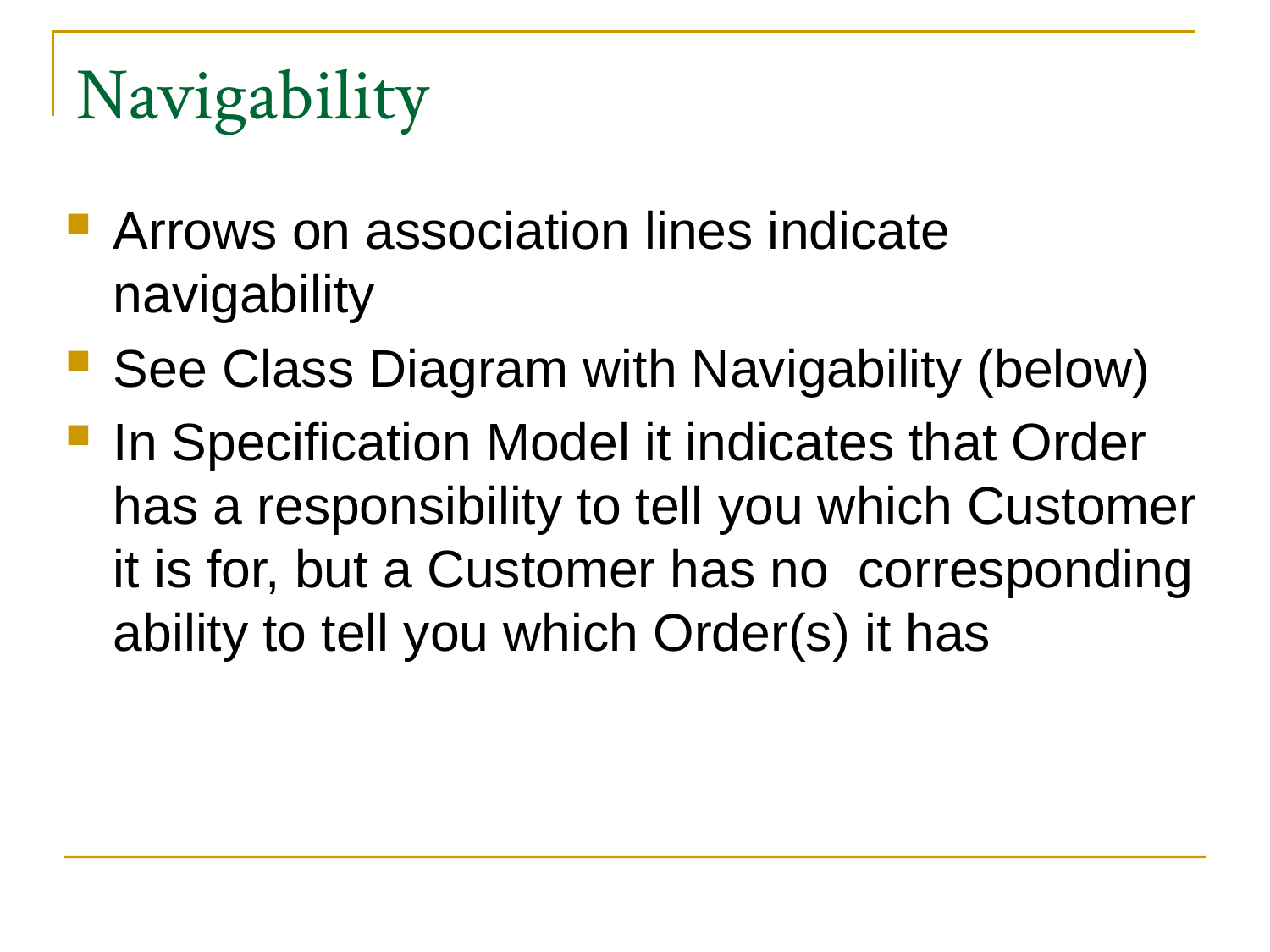

# Navigability
Arrows on association lines indicate navigability
See Class Diagram with Navigability (below)
In Specification Model it indicates that Order has a responsibility to tell you which Customer it is for, but a Customer has no  corresponding ability to tell you which Order(s) it has